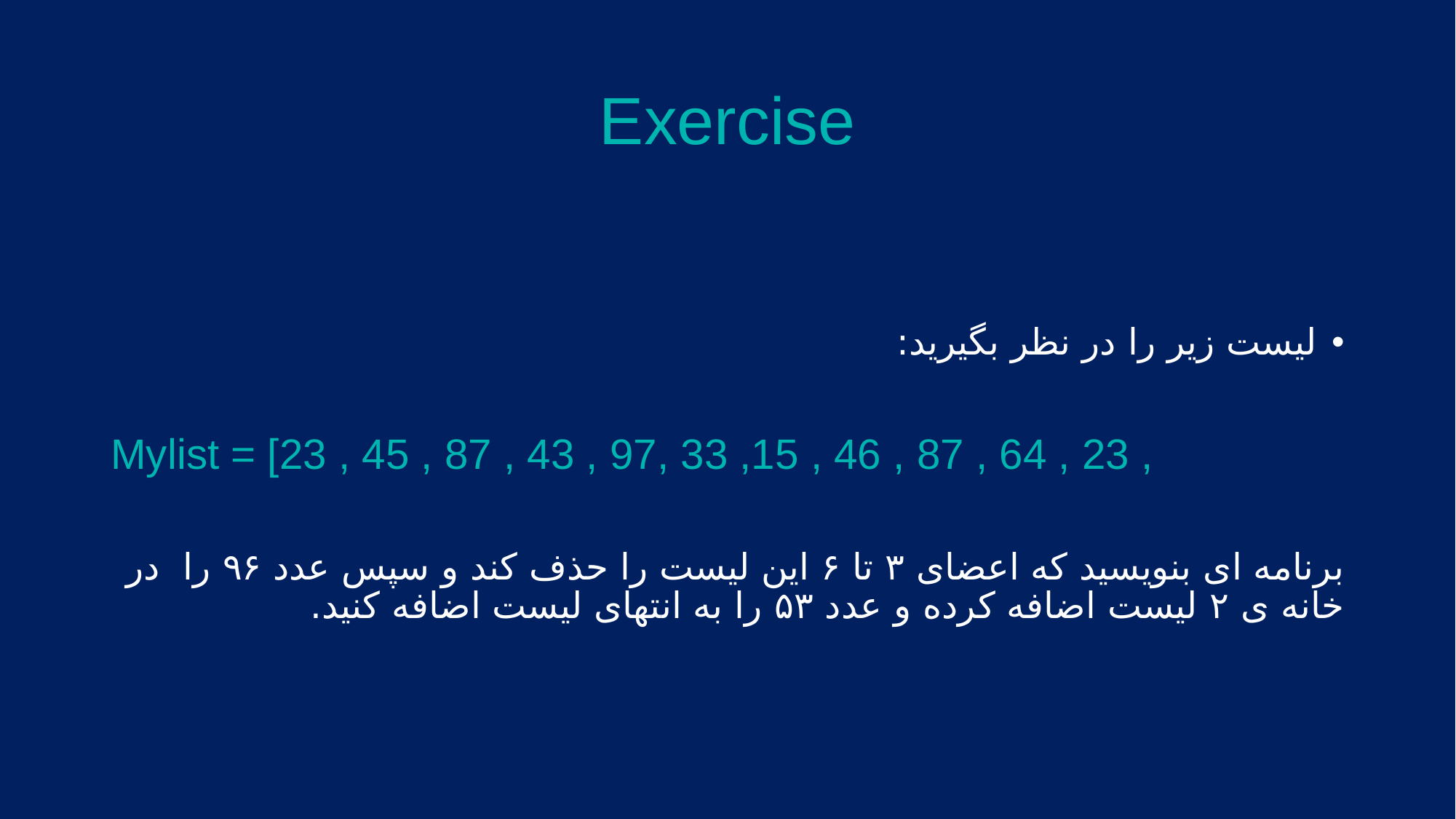

# Exercise
لیست زیر را در نظر بگیرید:

Mylist = [23 , 45 , 87 , 43 , 97, 33 ,15 , 46 , 87 , 64 , 23 , 64]

برنامه ای بنویسید که اعضای ۳ تا ۶ این لیست را حذف کند و سپس عدد ۹۶ را  در خانه ی ۲ لیست اضافه کرده و عدد ۵۳ را به انتهای لیست اضافه کنید.